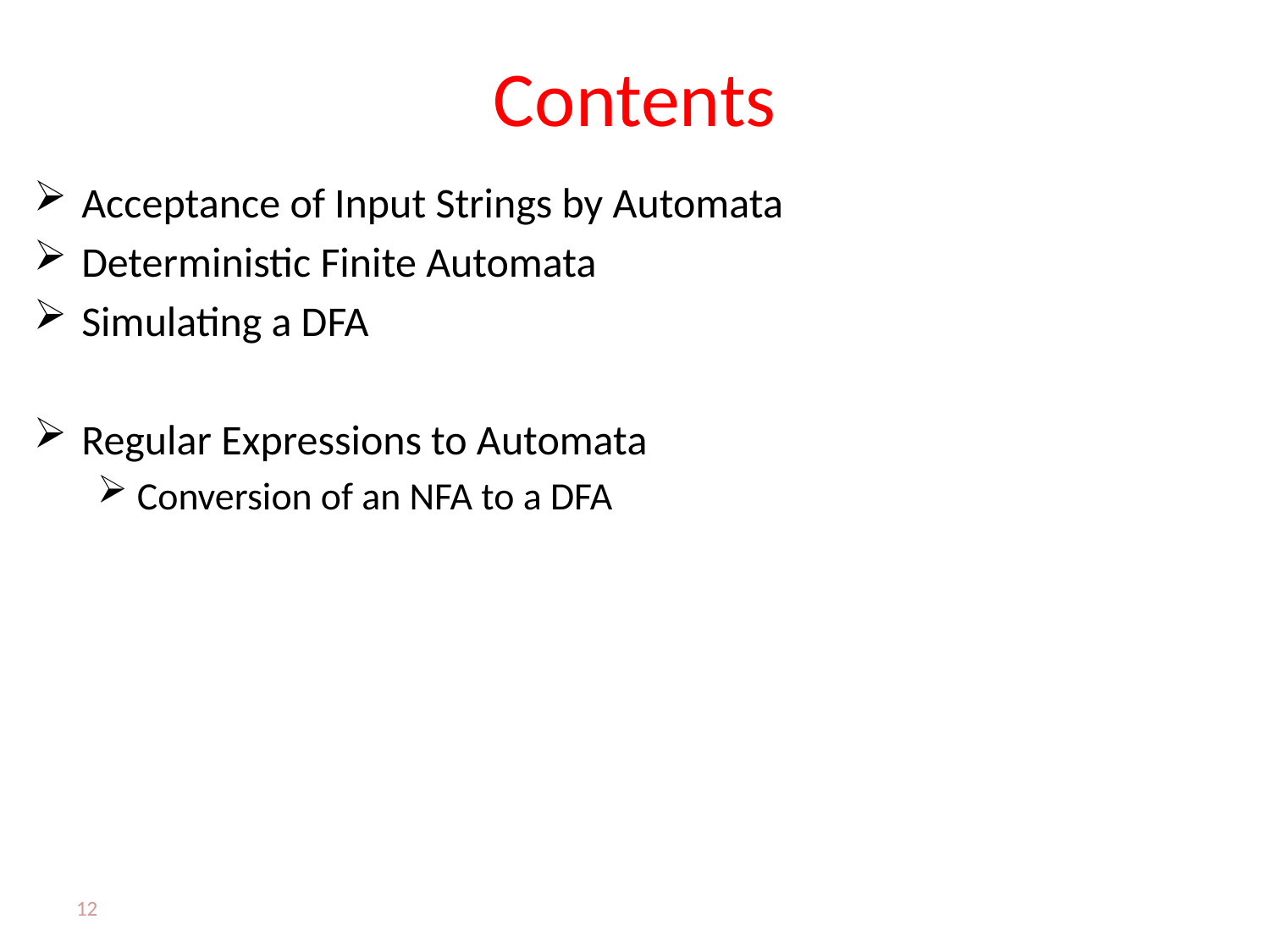

# Contents
Acceptance of Input Strings by Automata
Deterministic Finite Automata
Simulating a DFA

Regular Expressions to Automata
Conversion of an NFA to a DFA

12